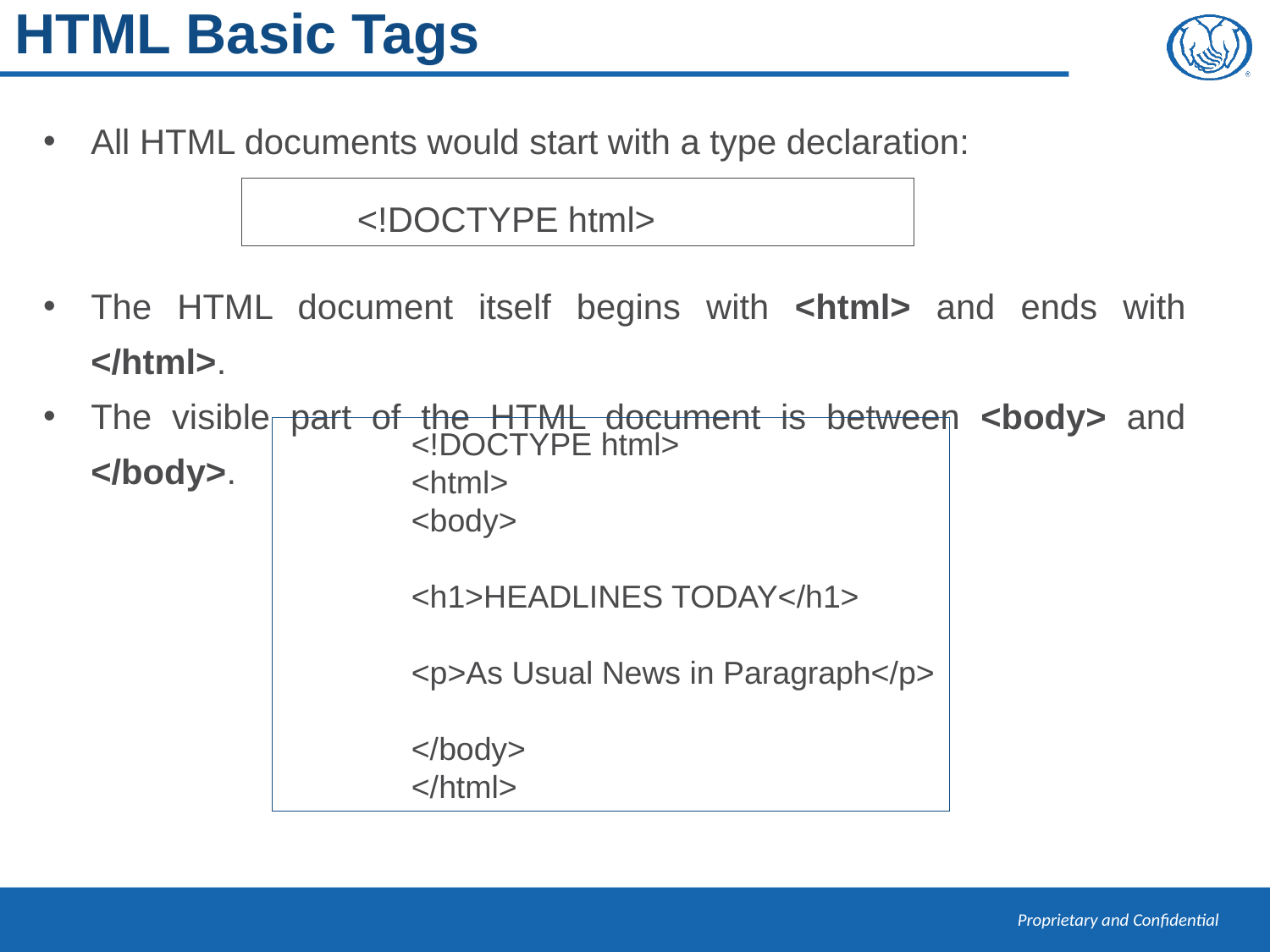

# HTML Basic Tags
All HTML documents would start with a type declaration:

The HTML document itself begins with <html> and ends with </html>.
The visible part of the HTML document is between <body> and </body>.
<!DOCTYPE html>
<!DOCTYPE html>
<html>
<body>
<h1>HEADLINES TODAY</h1>
<p>As Usual News in Paragraph</p>
</body>
</html>